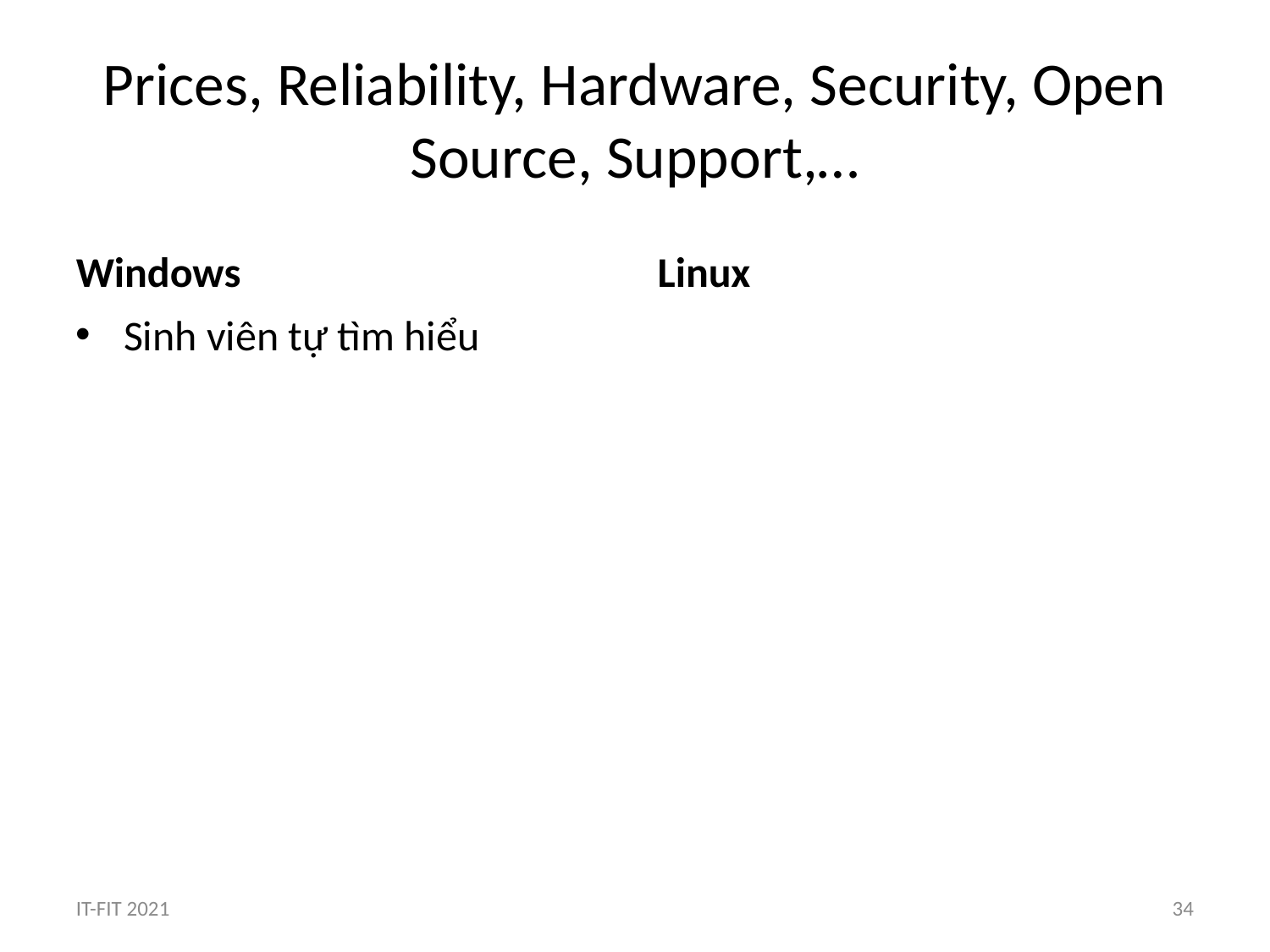

Prices, Reliability, Hardware, Security, Open Source, Support,…
Windows
Linux
Sinh viên tự tìm hiểu

IT-FIT 2021
34